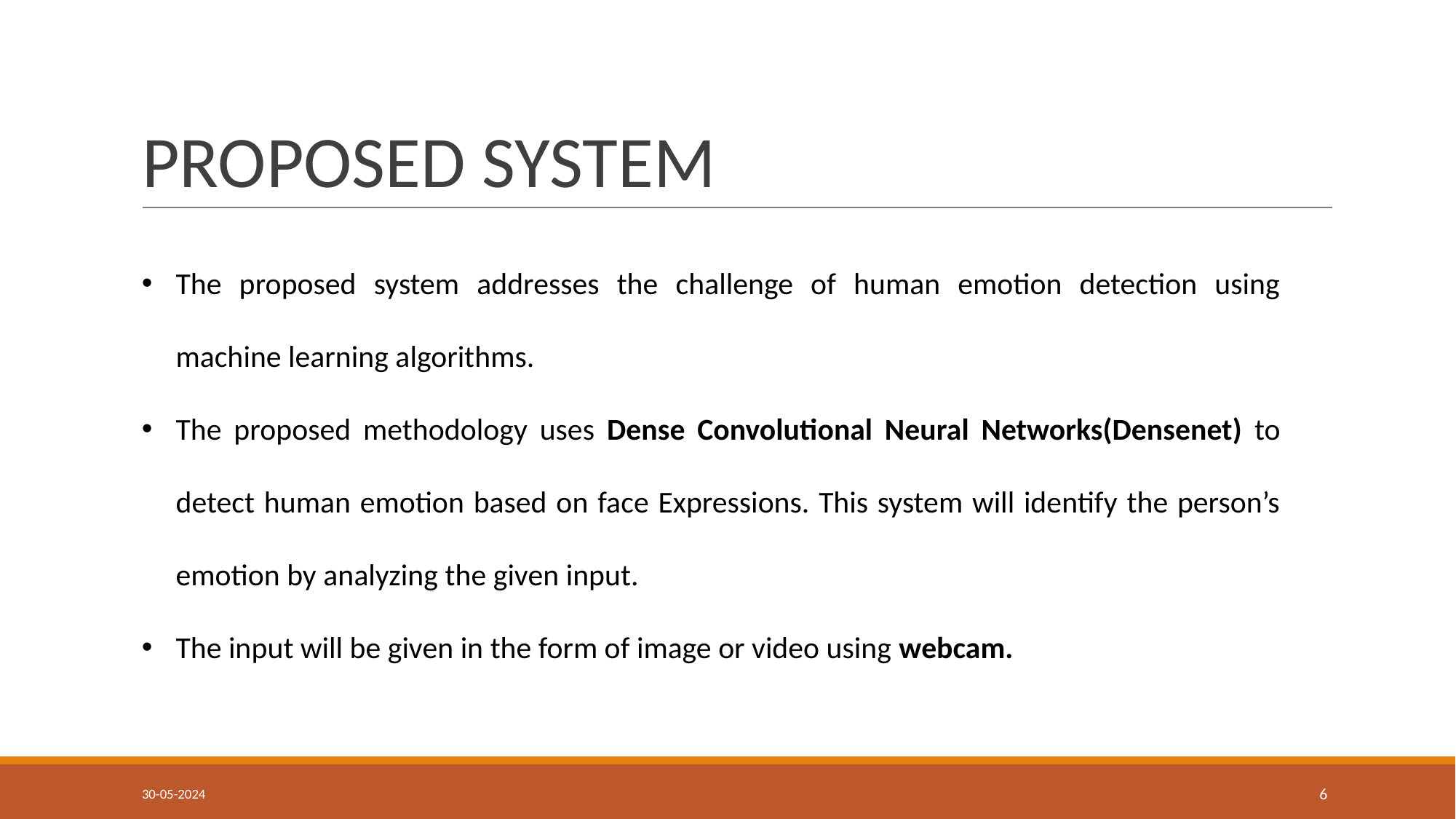

# PROPOSED SYSTEM
The proposed system addresses the challenge of human emotion detection using machine learning algorithms.
The proposed methodology uses Dense Convolutional Neural Networks(Densenet) to detect human emotion based on face Expressions. This system will identify the person’s emotion by analyzing the given input.
The input will be given in the form of image or video using webcam.

30-05-2024
6